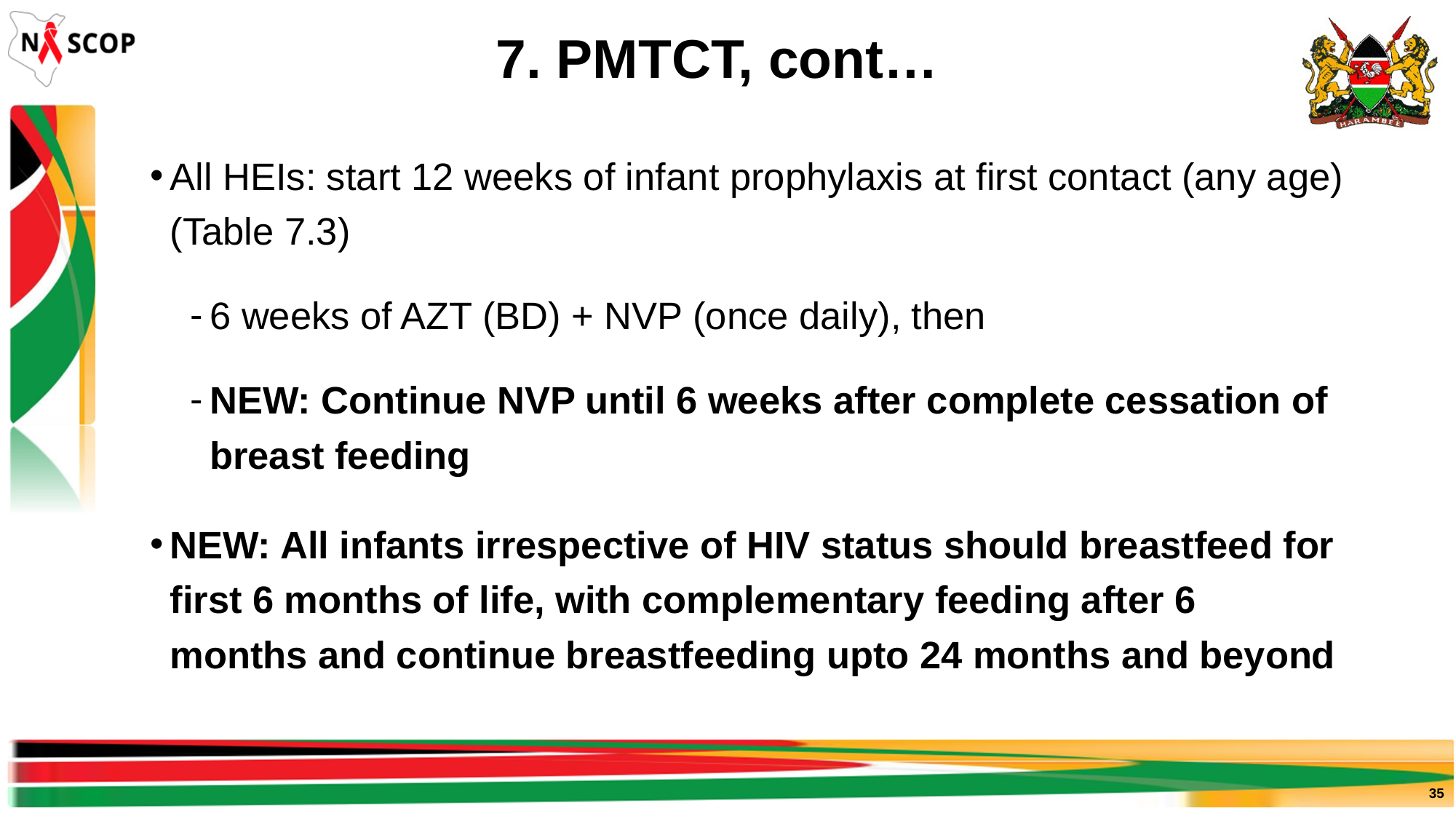

# 7. PMTCT, cont…
All HEIs: start 12 weeks of infant prophylaxis at first contact (any age) (Table 7.3)
6 weeks of AZT (BD) + NVP (once daily), then
NEW: Continue NVP until 6 weeks after complete cessation of breast feeding
NEW: All infants irrespective of HIV status should breastfeed for first 6 months of life, with complementary feeding after 6 months and continue breastfeeding upto 24 months and beyond

35